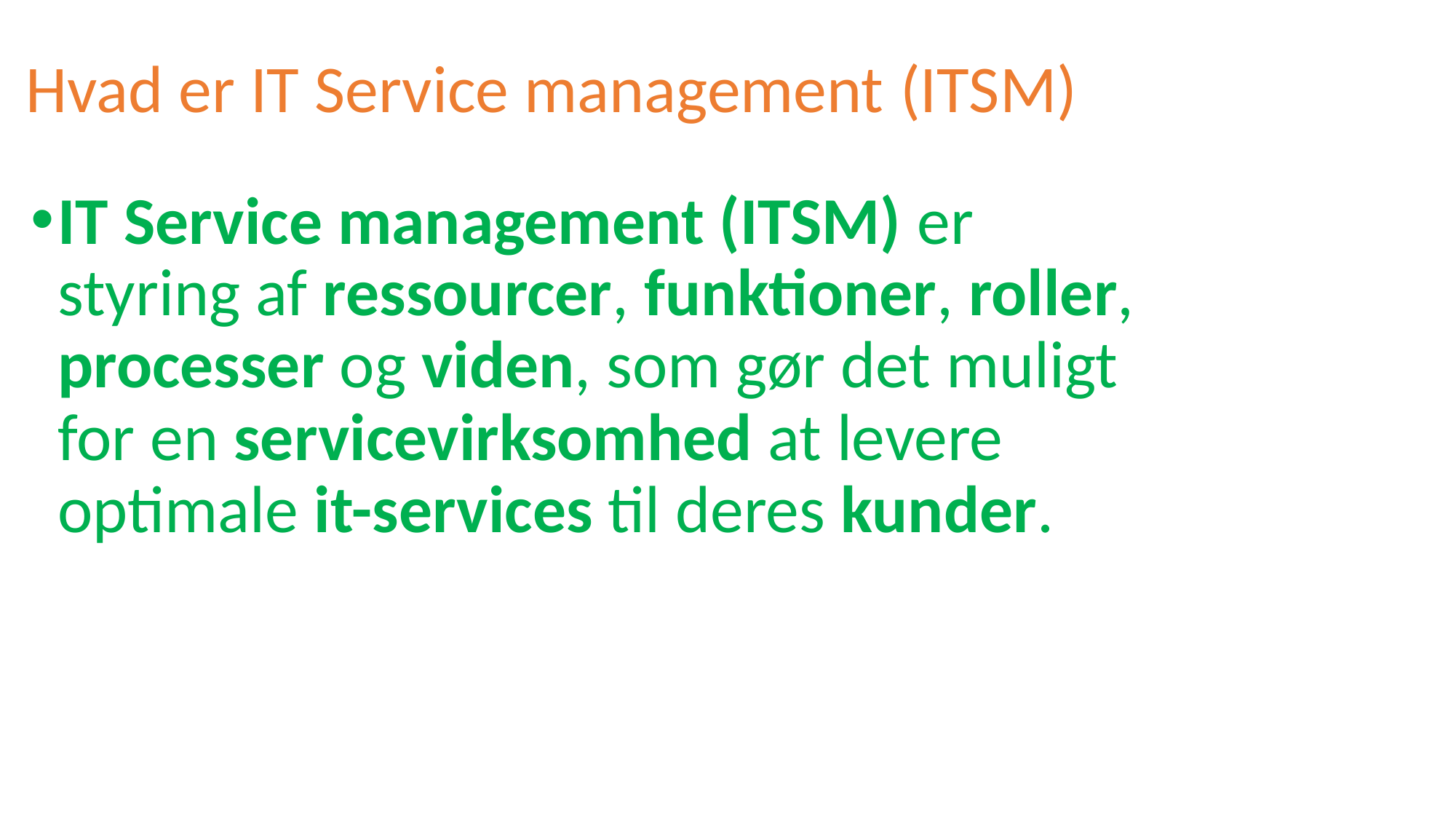

# Hvad er IT Service management (ITSM)
IT Service management (ITSM) er styring af ressourcer, funktioner, roller, processer og viden, som gør det muligt for en servicevirksomhed at levere optimale it-services til deres kunder.